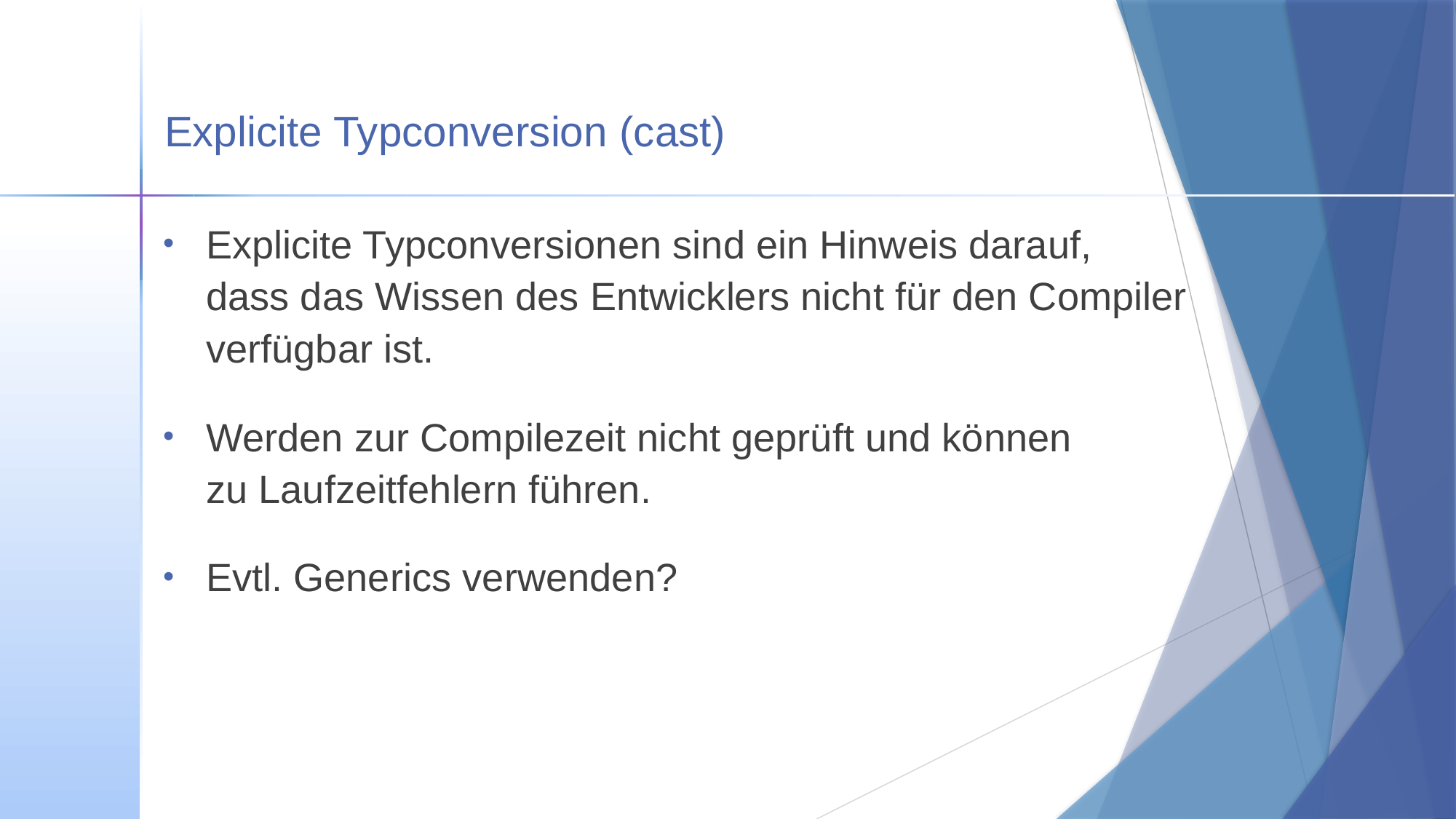

# Explicite Typconversion (cast)
Explicite Typconversionen sind ein Hinweis darauf,
dass das Wissen des Entwicklers nicht für den Compiler
verfügbar ist.
Werden zur Compilezeit nicht geprüft und können
zu Laufzeitfehlern führen.
Evtl. Generics verwenden?